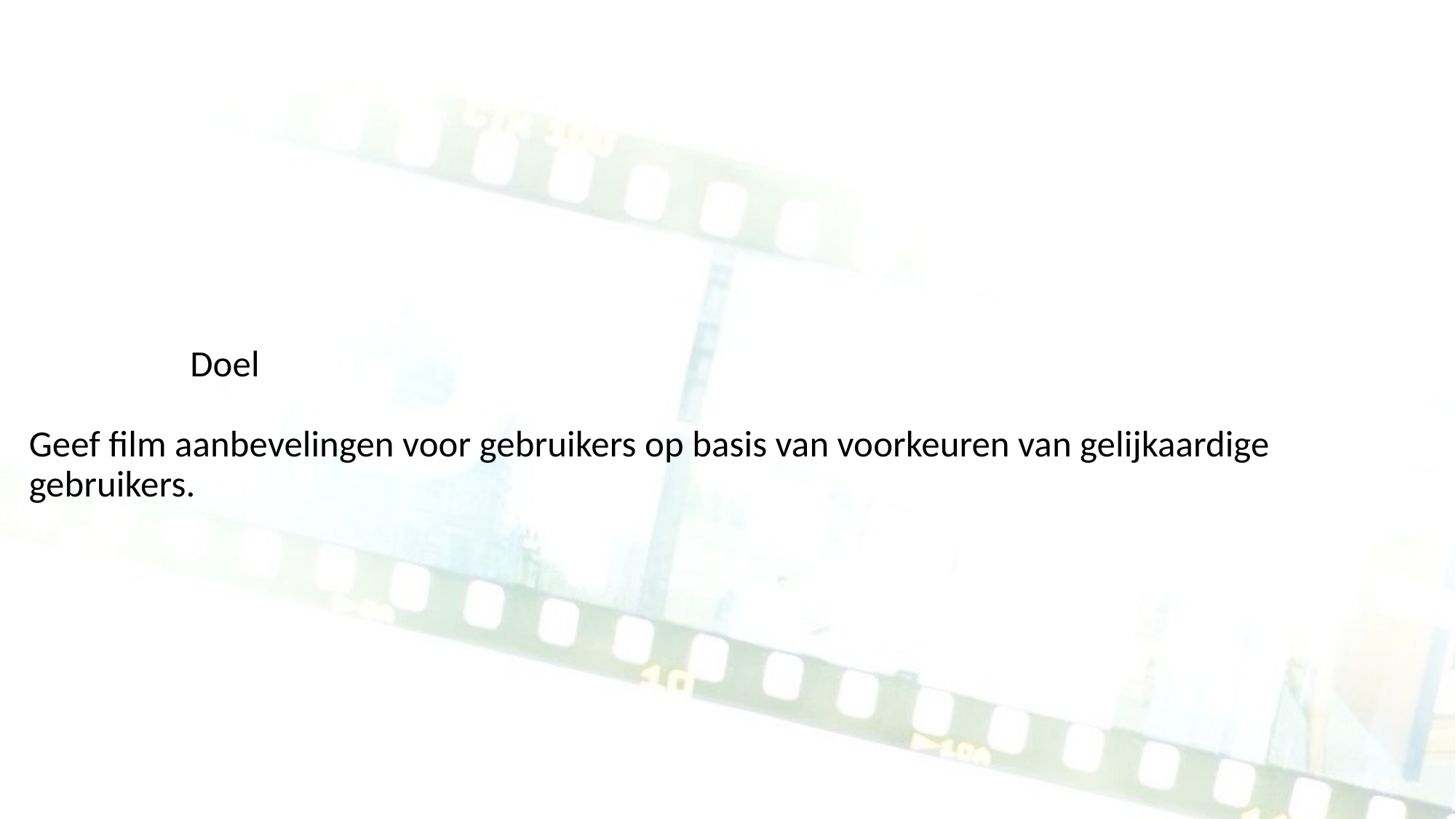

Doel
Geef film aanbevelingen voor gebruikers op basis van voorkeuren van gelijkaardige gebruikers.